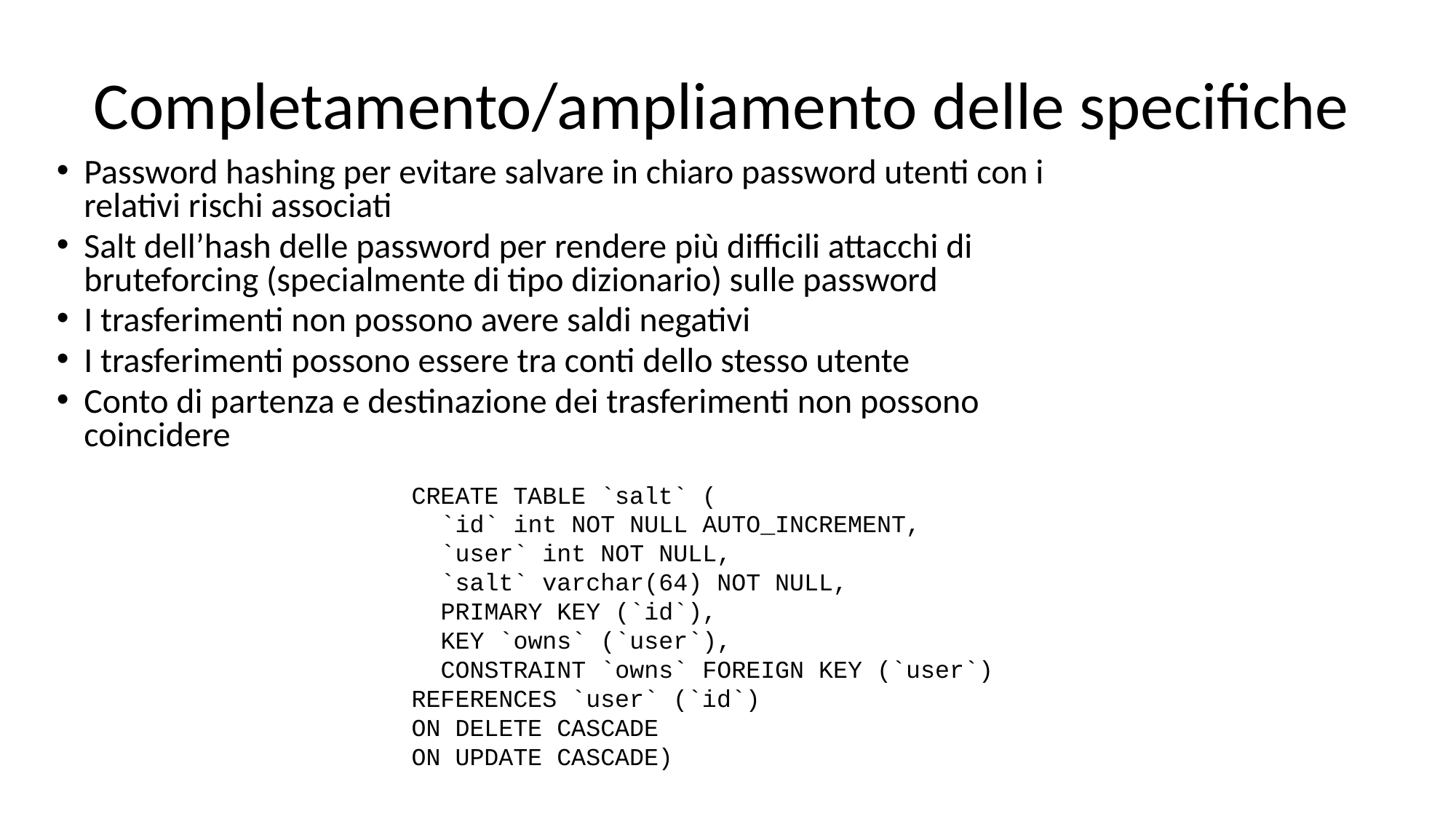

# Completamento/ampliamento delle specifiche
Password hashing per evitare salvare in chiaro password utenti con i relativi rischi associati
Salt dell’hash delle password per rendere più difficili attacchi di bruteforcing (specialmente di tipo dizionario) sulle password
I trasferimenti non possono avere saldi negativi
I trasferimenti possono essere tra conti dello stesso utente
Conto di partenza e destinazione dei trasferimenti non possono coincidere
CREATE TABLE `salt` (
  `id` int NOT NULL AUTO_INCREMENT,
  `user` int NOT NULL,
  `salt` varchar(64) NOT NULL,
  PRIMARY KEY (`id`),
  KEY `owns` (`user`),
  CONSTRAINT `owns` FOREIGN KEY (`user`) REFERENCES `user` (`id`)
ON DELETE CASCADE
ON UPDATE CASCADE)